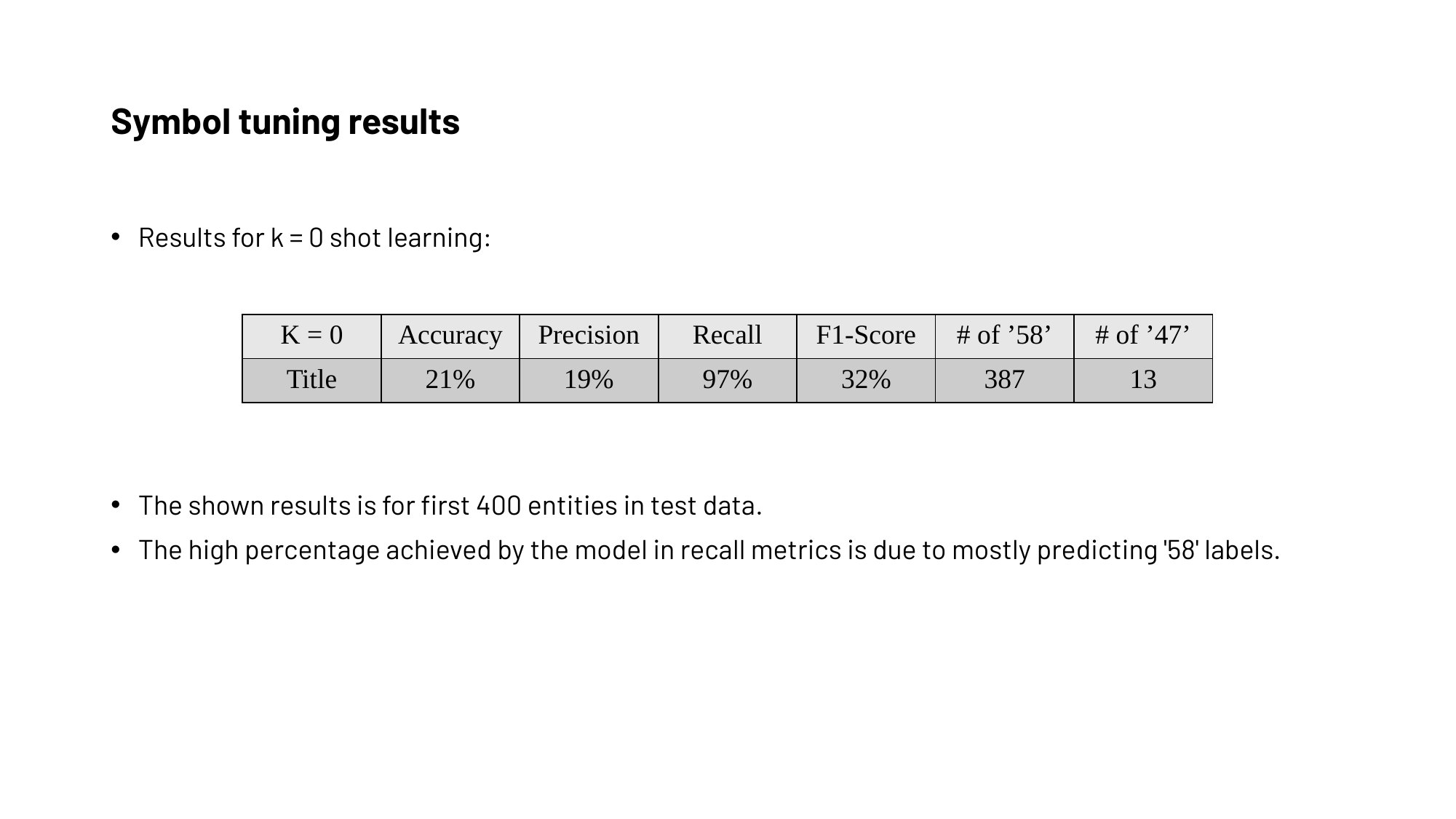

# Symbol tuning results
Results for k = 0 shot learning:

The shown results is for first 400 entities in test data.
The high percentage achieved by the model in recall metrics is due to mostly predicting '58' labels.
| K = 0 | Accuracy | Precision | Recall | F1-Score | # of ’58’ | # of ’47’ |
| --- | --- | --- | --- | --- | --- | --- |
| Title | 21% | 19% | 97% | 32% | 387 | 13 |